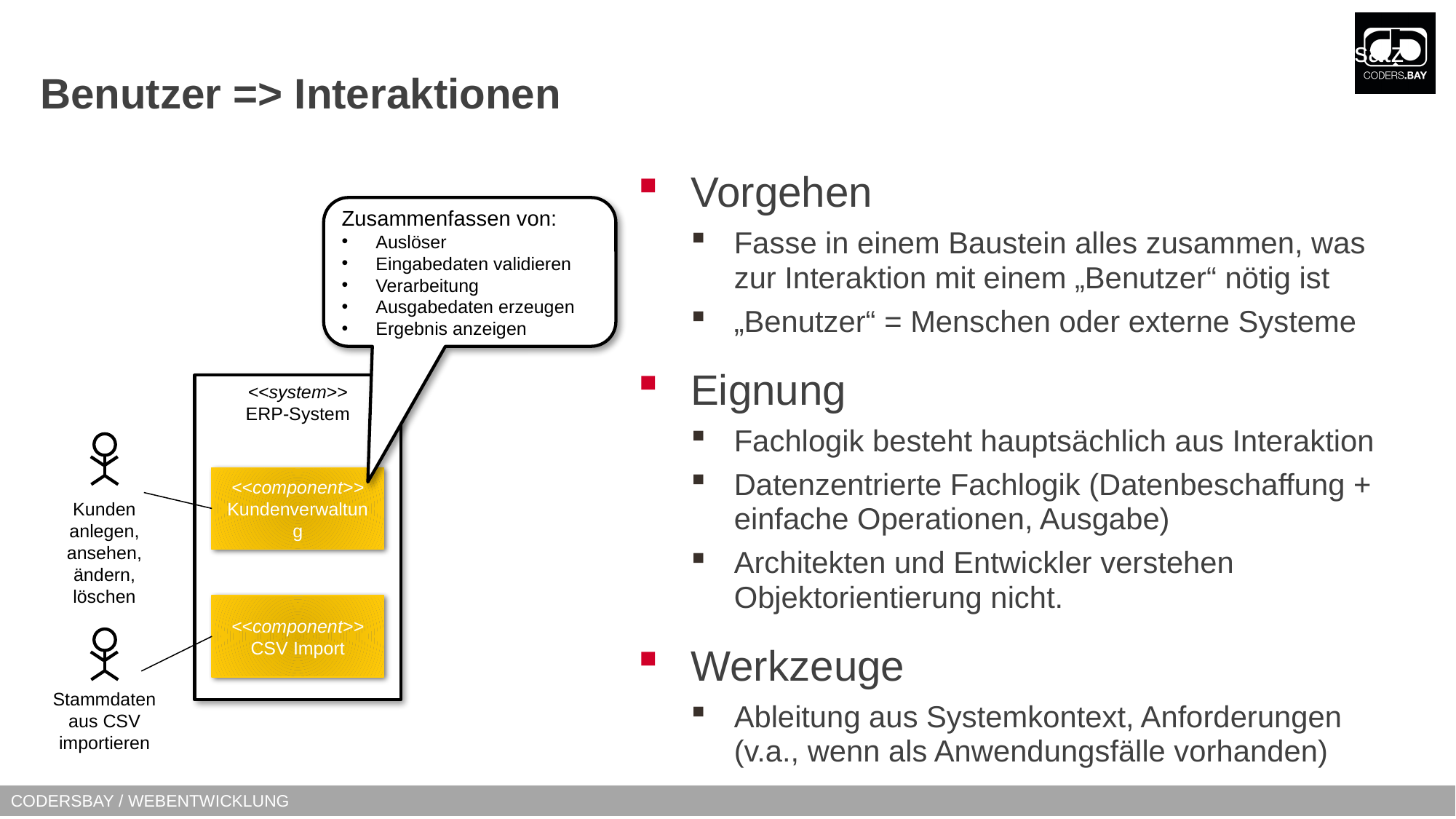

Interaktionsorientierter vs. semantischer Ansatz
# Benutzer => Interaktionen
Vorgehen
Fasse in einem Baustein alles zusammen, was zur Interaktion mit einem „Benutzer“ nötig ist
„Benutzer“ = Menschen oder externe Systeme
Eignung
Fachlogik besteht hauptsächlich aus Interaktion
Datenzentrierte Fachlogik (Datenbeschaffung + einfache Operationen, Ausgabe)
Architekten und Entwickler verstehen Objektorientierung nicht.
Werkzeuge
Ableitung aus Systemkontext, Anforderungen (v.a., wenn als Anwendungsfälle vorhanden)
Zusammenfassen von:
Auslöser
Eingabedaten validieren
Verarbeitung
Ausgabedaten erzeugen
Ergebnis anzeigen
<<system>>
ERP-System

<<component>>
Kundenverwaltung
Kunden anlegen, ansehen, ändern, löschen
<<component>>
CSV Import

Stammdaten aus CSV importieren